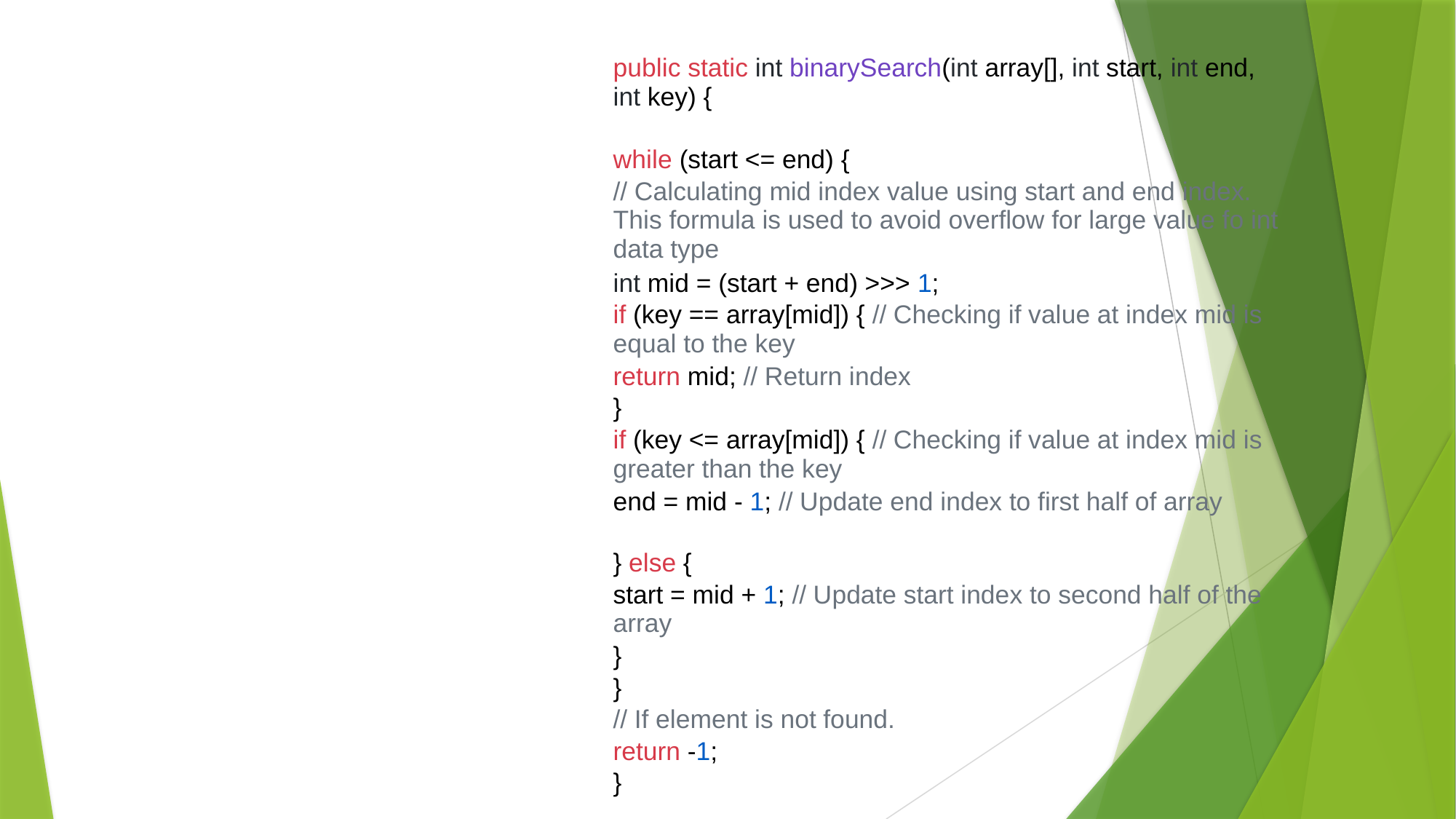

|  |  |
| --- | --- |
|  | public static int binarySearch(int array[], int start, int end, int key) { |
|  | while (start <= end) { |
|  | // Calculating mid index value using start and end index. This formula is used to avoid overflow for large value fo int data type |
|  | int mid = (start + end) >>> 1; |
|  | if (key == array[mid]) { // Checking if value at index mid is equal to the key |
|  | return mid; // Return index |
|  | } |
|  | if (key <= array[mid]) { // Checking if value at index mid is greater than the key |
|  | end = mid - 1; // Update end index to first half of array |
|  | } else { |
|  | start = mid + 1; // Update start index to second half of the array |
|  | } |
|  | } |
|  | // If element is not found. |
|  | return -1; |
|  | } |